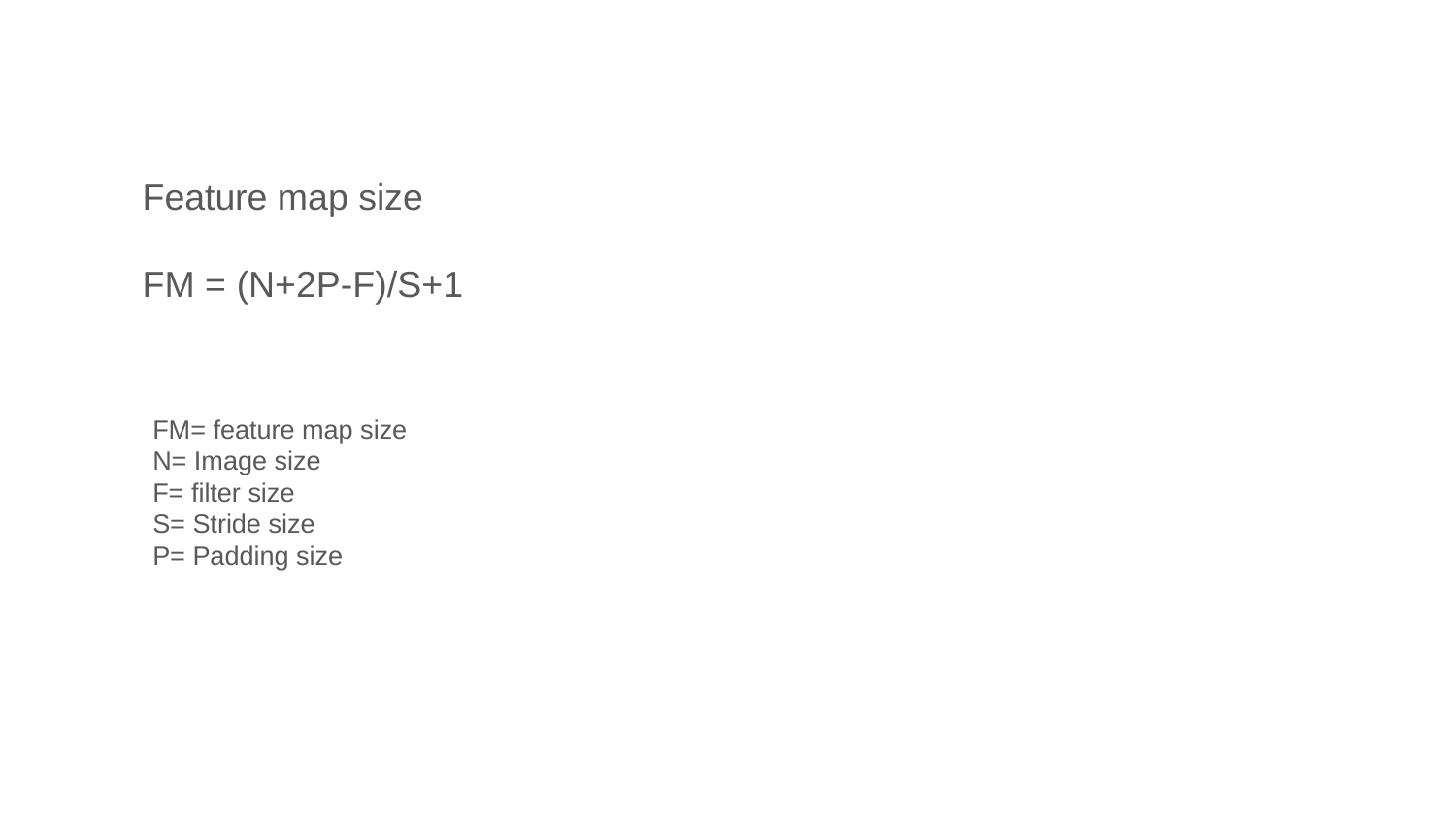

Feature map size

FM = (N+2P-F)/S+1
FM= feature map size
N= Image size
F= filter size
S= Stride size
P= Padding size